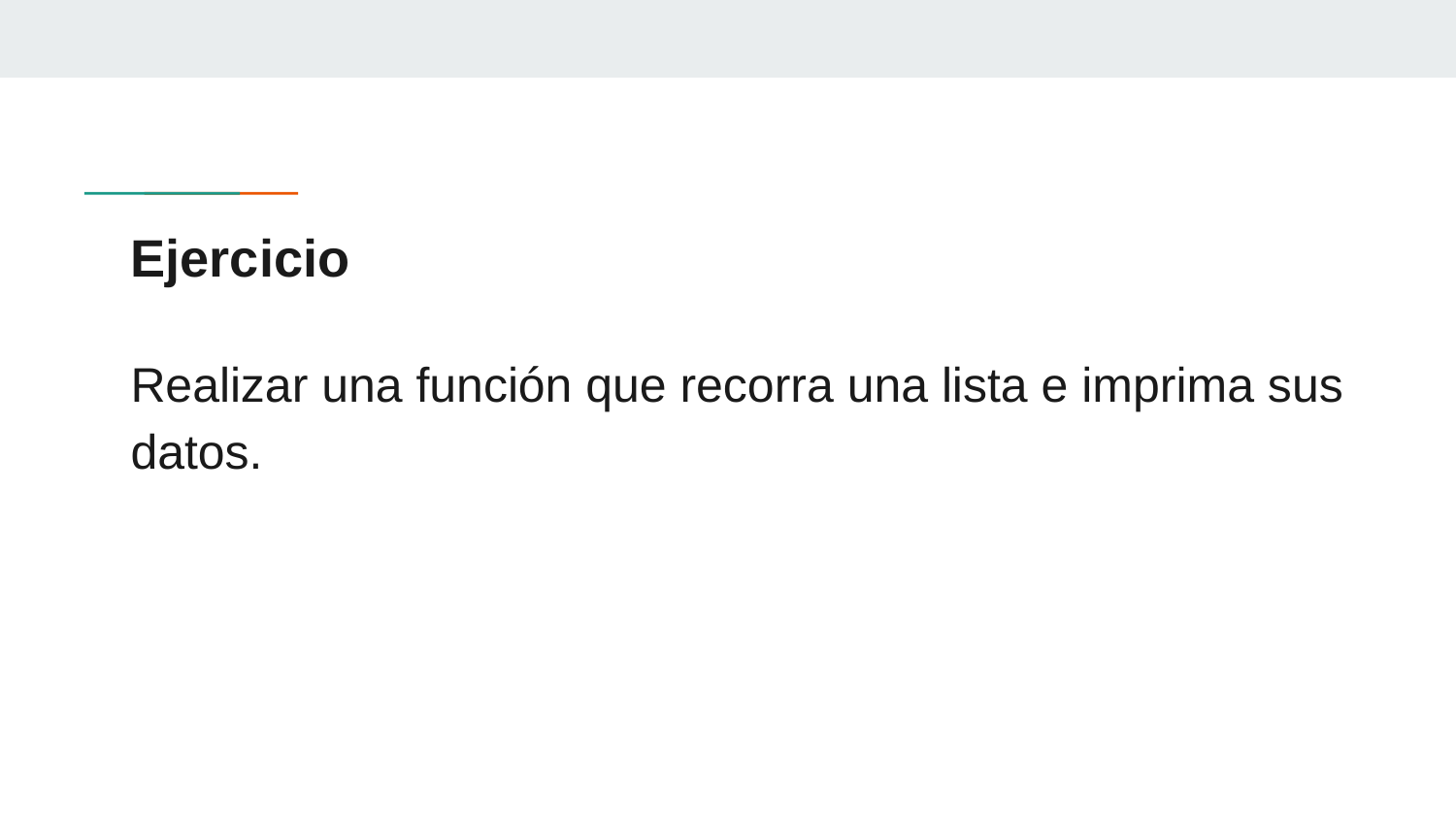

# Ejercicio
Realizar una función que recorra una lista e imprima sus datos.